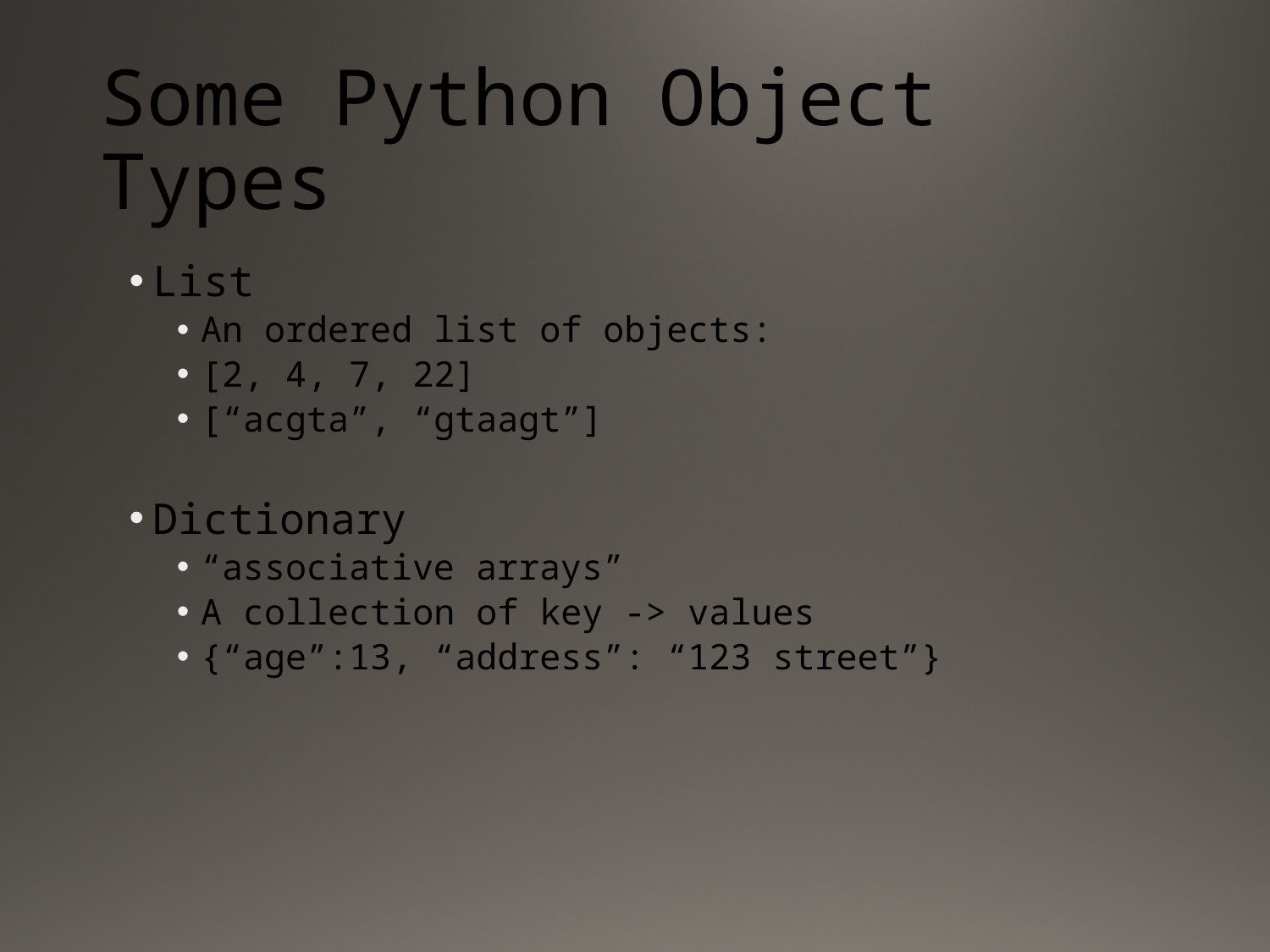

# Some Python Object Types
List
An ordered list of objects:
[2, 4, 7, 22]
[“acgta”, “gtaagt”]

Dictionary
“associative arrays”
A collection of key -> values
{“age”:13, “address”: “123 street”}